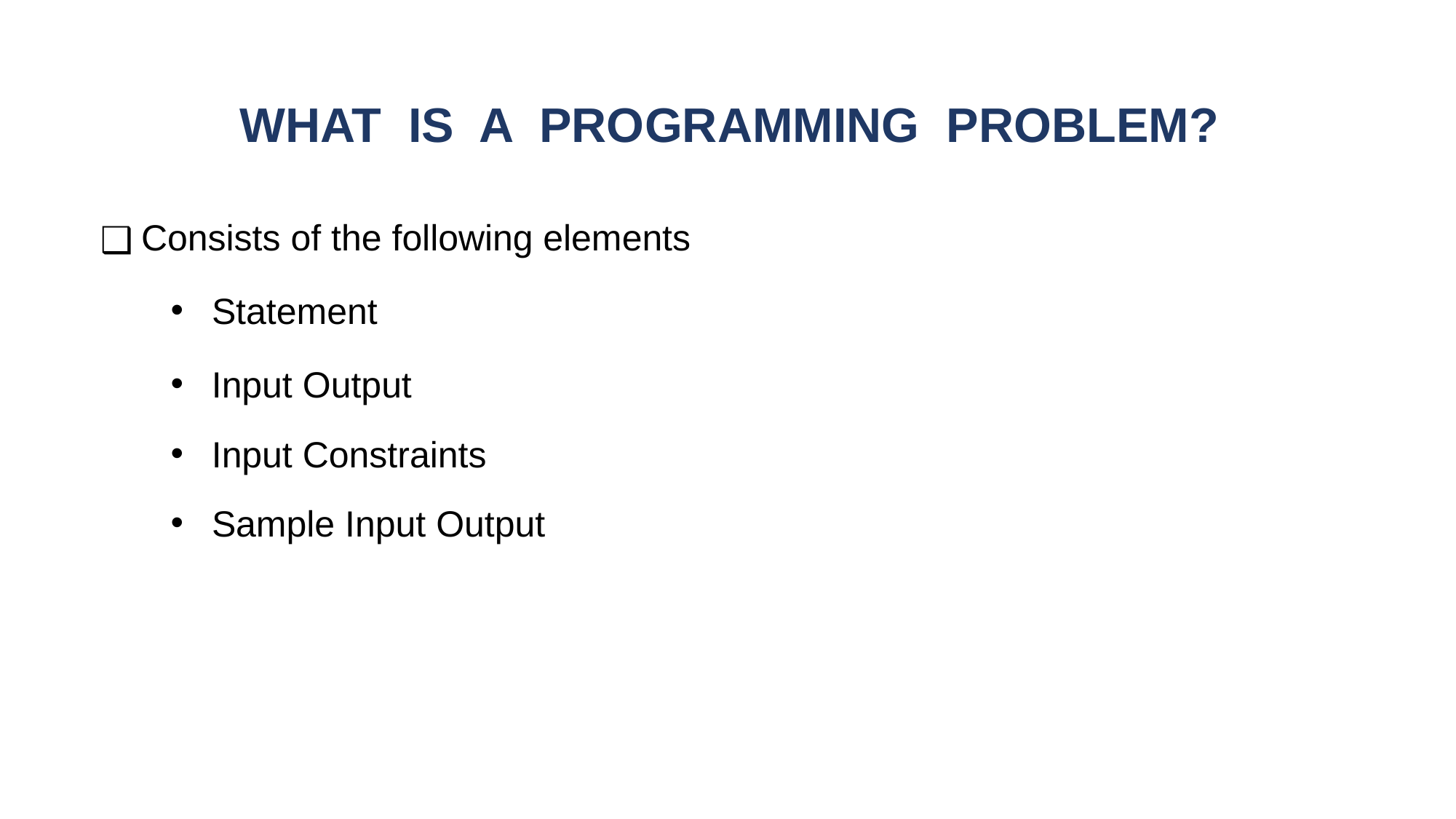

# WHAT  IS  A  PROGRAMMING  PROBLEM?
Consists of the following elements
Statement
Input Output
Input Constraints
Sample Input Output